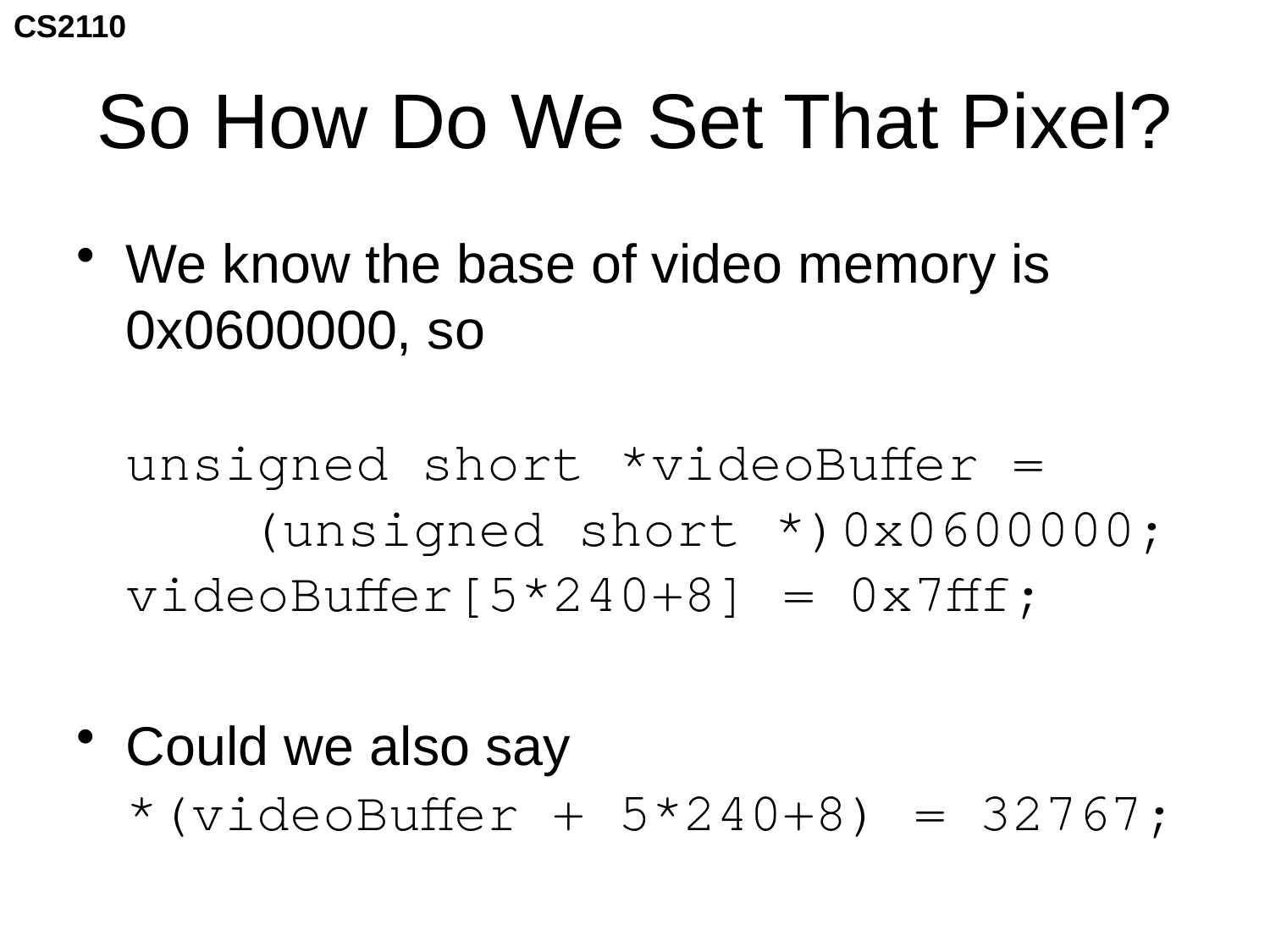

# So How Do We Set That Pixel?
We know the base of video memory is 0x0600000, so
unsigned short *videoBuffer =
	(unsigned short *)0x0600000;
videoBuffer[5*240+8] = 0x7fff;

Could we also say
*(videoBuffer + 5*240+8) = 32767;